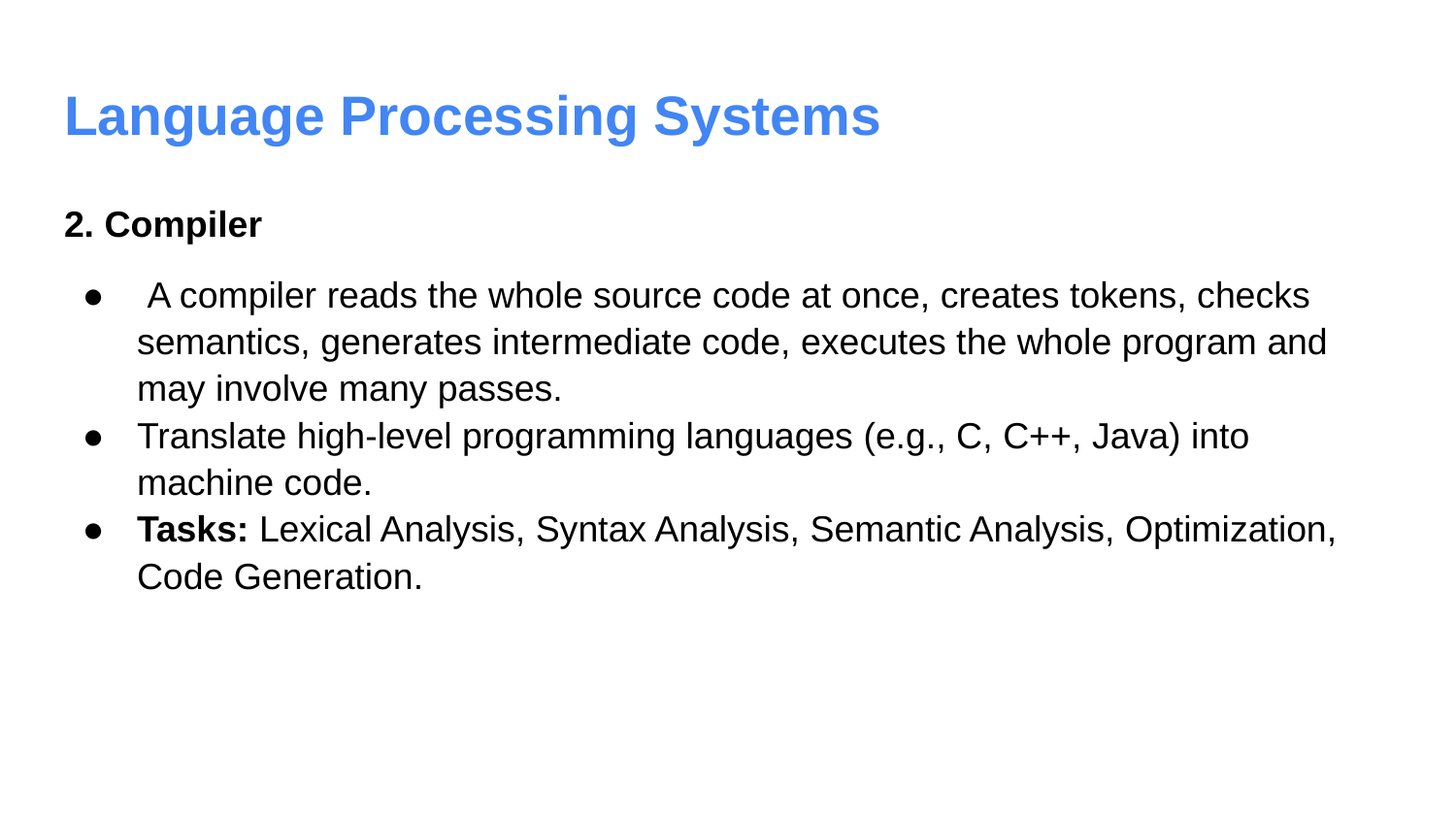

# Language Processing Systems

2. Compiler
 A compiler reads the whole source code at once, creates tokens, checks semantics, generates intermediate code, executes the whole program and may involve many passes.
Translate high-level programming languages (e.g., C, C++, Java) into machine code.
Tasks: Lexical Analysis, Syntax Analysis, Semantic Analysis, Optimization, Code Generation.